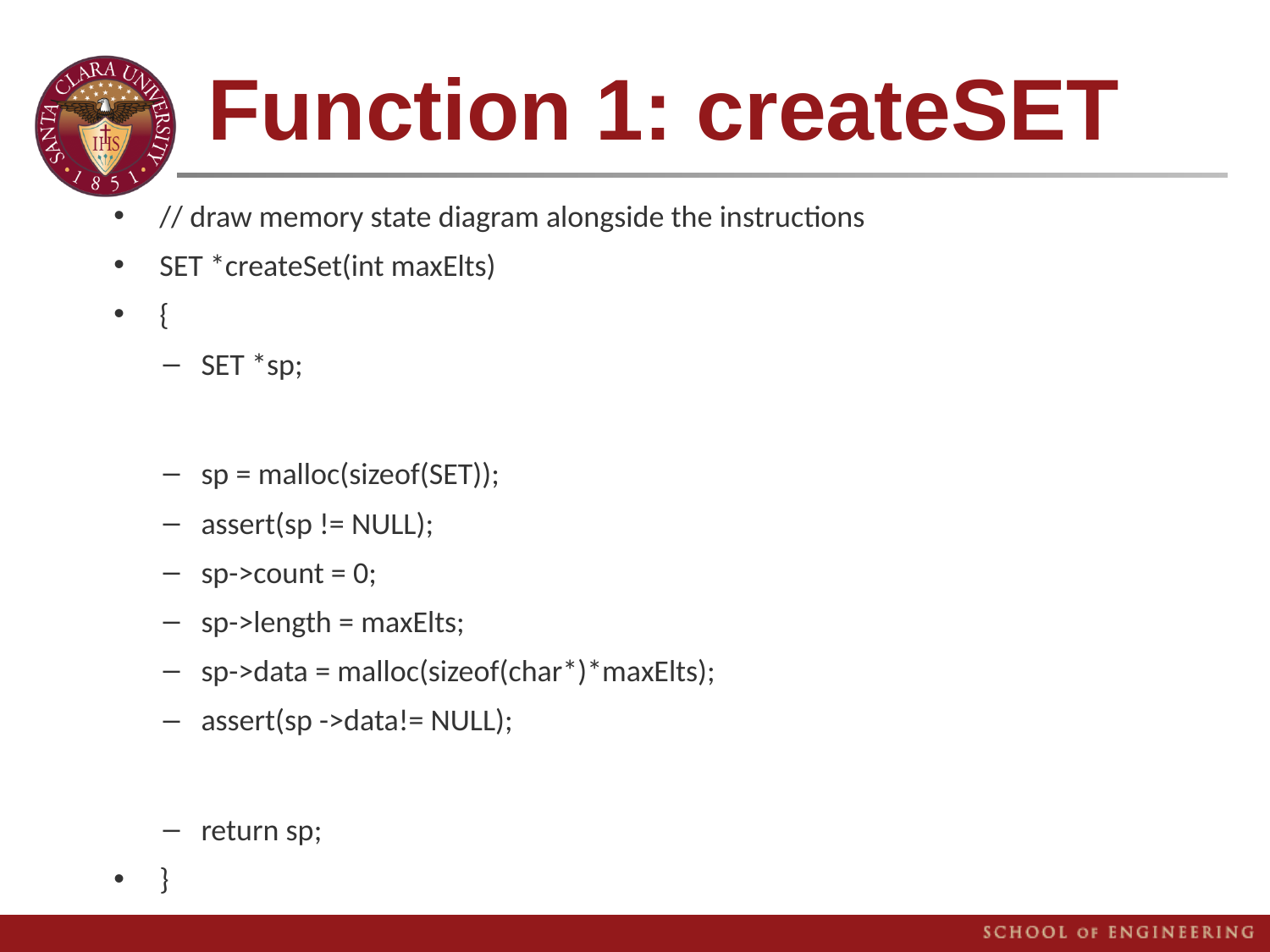

# Function 1: createSET
// draw memory state diagram alongside the instructions
SET *createSet(int maxElts)
{
SET *sp;

sp = malloc(sizeof(SET));
assert(sp != NULL);
sp->count = 0;
sp->length = maxElts;
sp->data = malloc(sizeof(char*)*maxElts);
assert(sp ->data!= NULL);

return sp;
}